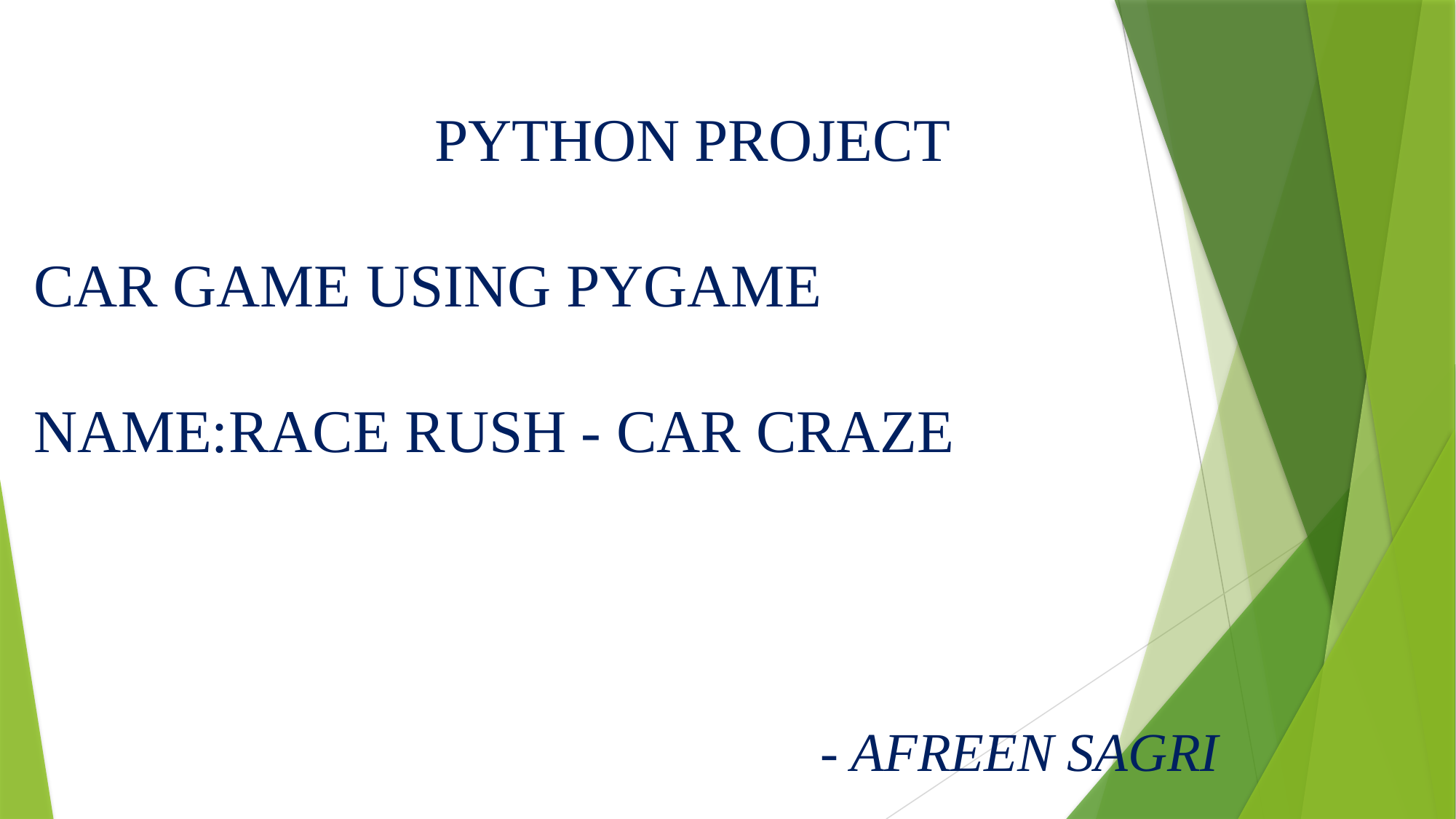

PYTHON PROJECT

CAR GAME USING PYGAME

NAME:RACE RUSH - CAR CRAZE

                                               - AFREEN SAGRI